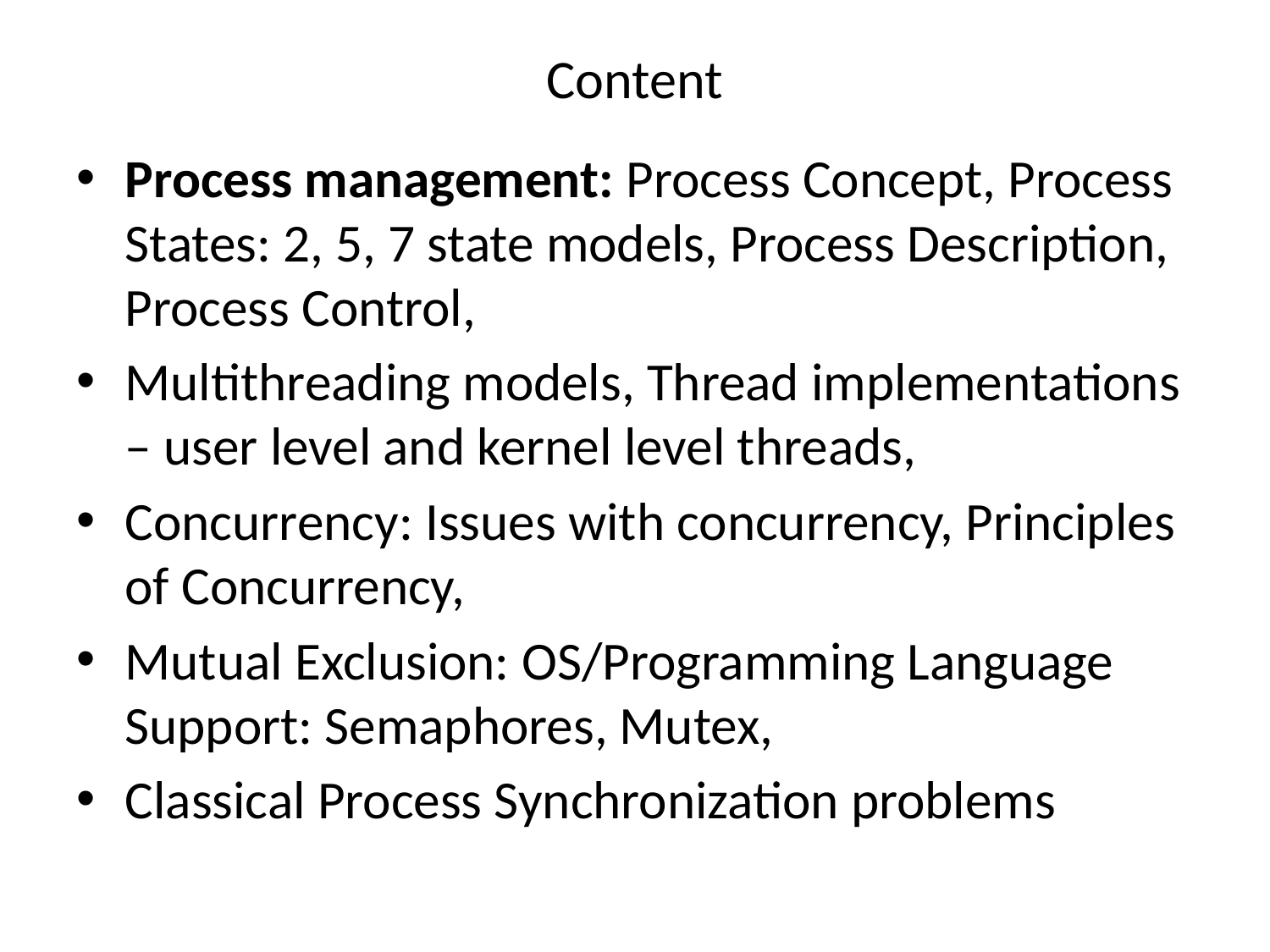

# Content
Process management: Process Concept, Process States: 2, 5, 7 state models, Process Description, Process Control,
Multithreading models, Thread implementations – user level and kernel level threads,
Concurrency: Issues with concurrency, Principles of Concurrency,
Mutual Exclusion: OS/Programming Language Support: Semaphores, Mutex,
Classical Process Synchronization problems